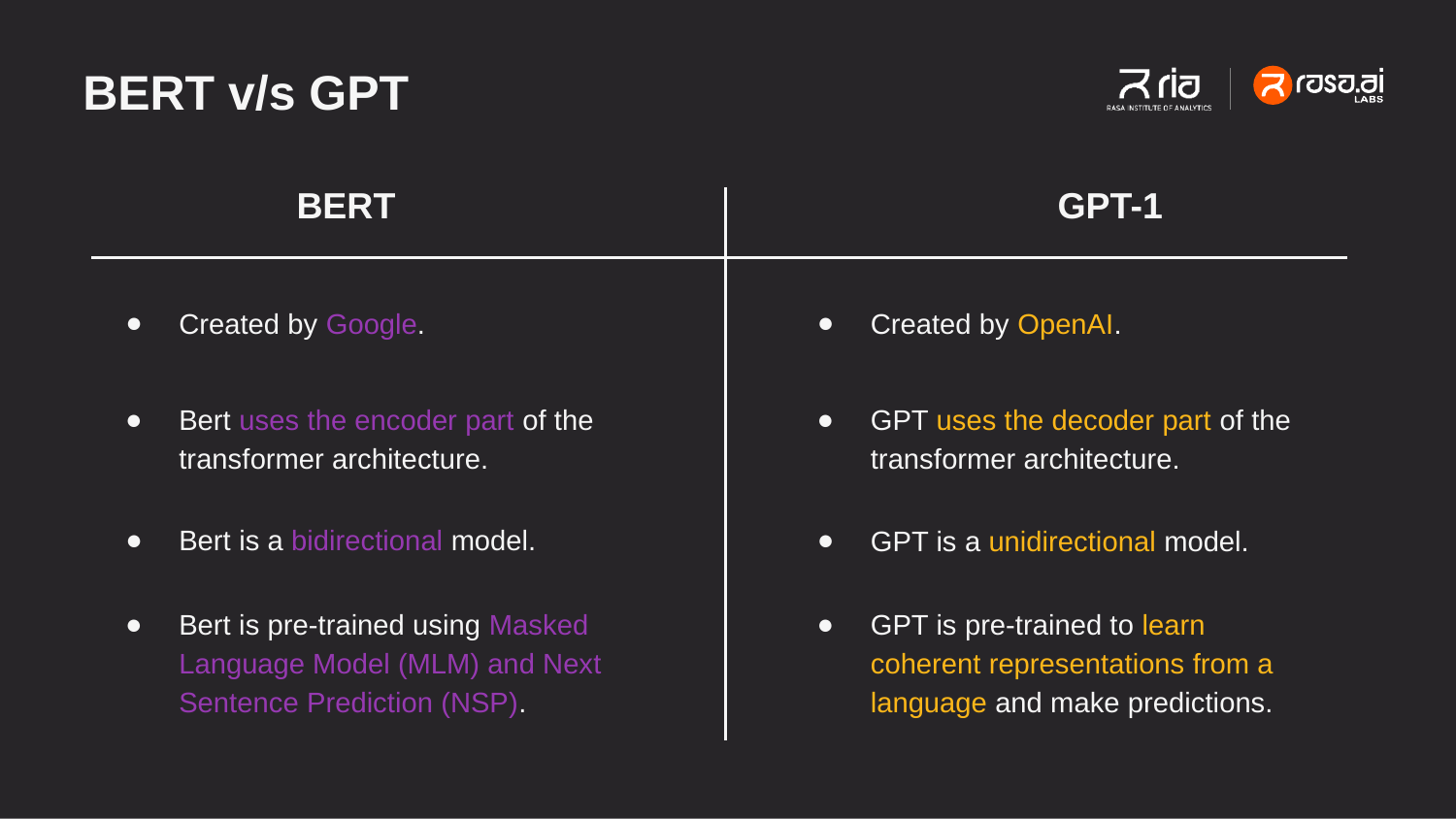

# BERT v/s GPT
GPT-1

Created by OpenAI.

GPT uses the decoder part of the transformer architecture.

GPT is a unidirectional model.

GPT is pre-trained to learn coherent representations from a language and make predictions.
BERT

Created by Google.

Bert uses the encoder part of the transformer architecture.

Bert is a bidirectional model.

Bert is pre-trained using Masked Language Model (MLM) and Next Sentence Prediction (NSP).